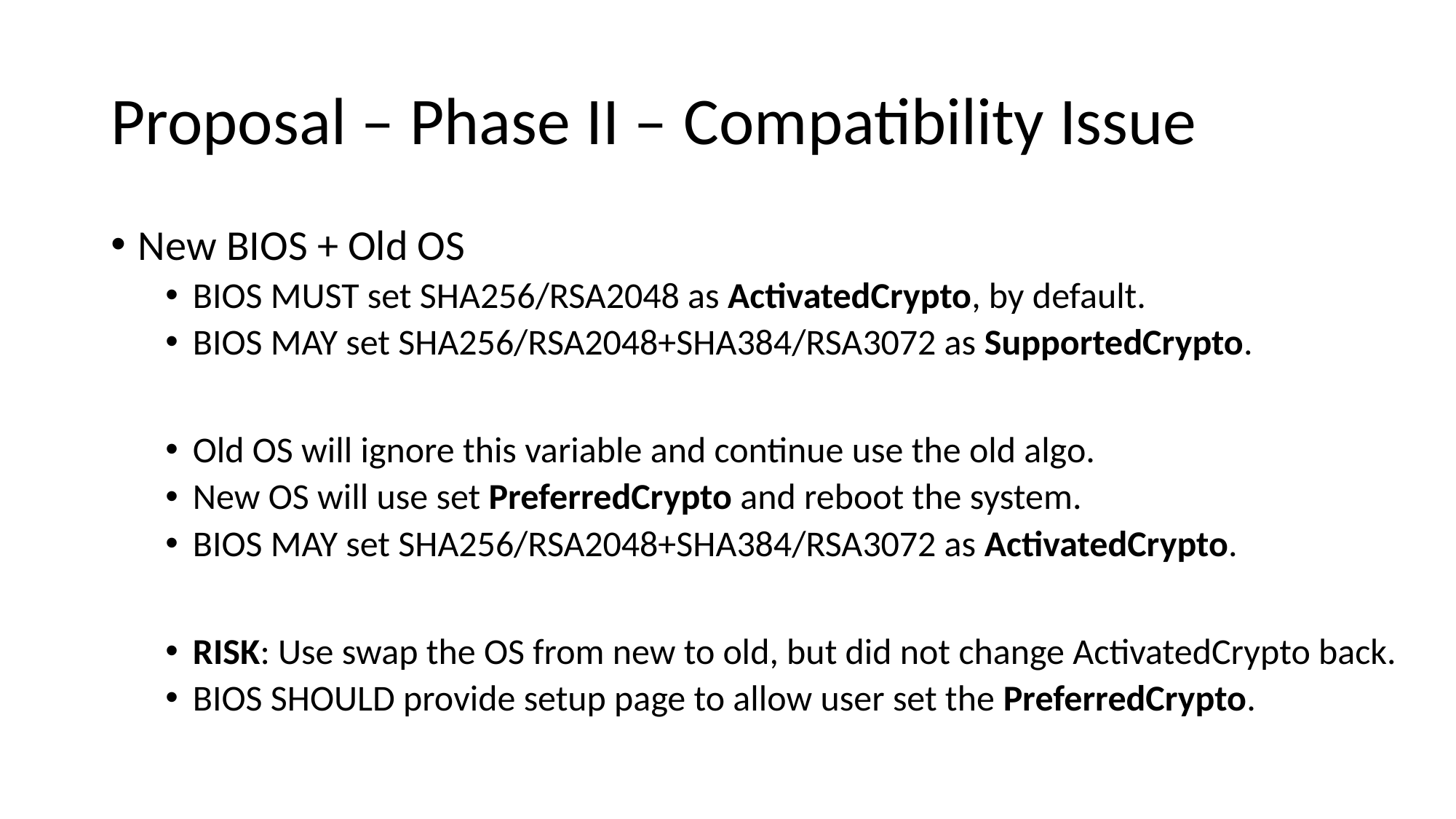

# Proposal – Phase II – Compatibility Issue
New BIOS + Old OS
BIOS MUST set SHA256/RSA2048 as ActivatedCrypto, by default.
BIOS MAY set SHA256/RSA2048+SHA384/RSA3072 as SupportedCrypto.

Old OS will ignore this variable and continue use the old algo.
New OS will use set PreferredCrypto and reboot the system.
BIOS MAY set SHA256/RSA2048+SHA384/RSA3072 as ActivatedCrypto.

RISK: Use swap the OS from new to old, but did not change ActivatedCrypto back.
BIOS SHOULD provide setup page to allow user set the PreferredCrypto.